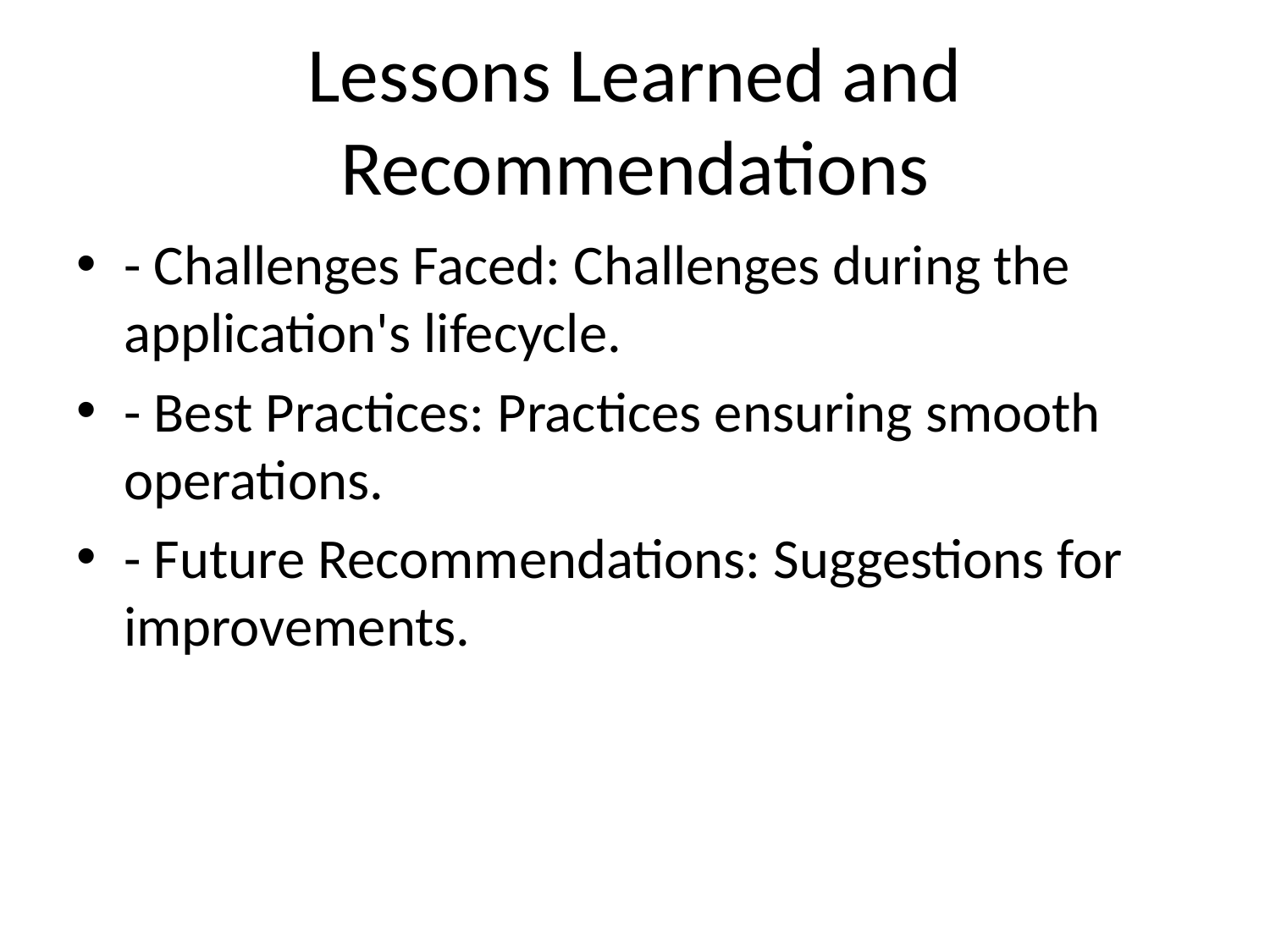

# Lessons Learned and Recommendations
- Challenges Faced: Challenges during the application's lifecycle.
- Best Practices: Practices ensuring smooth operations.
- Future Recommendations: Suggestions for improvements.